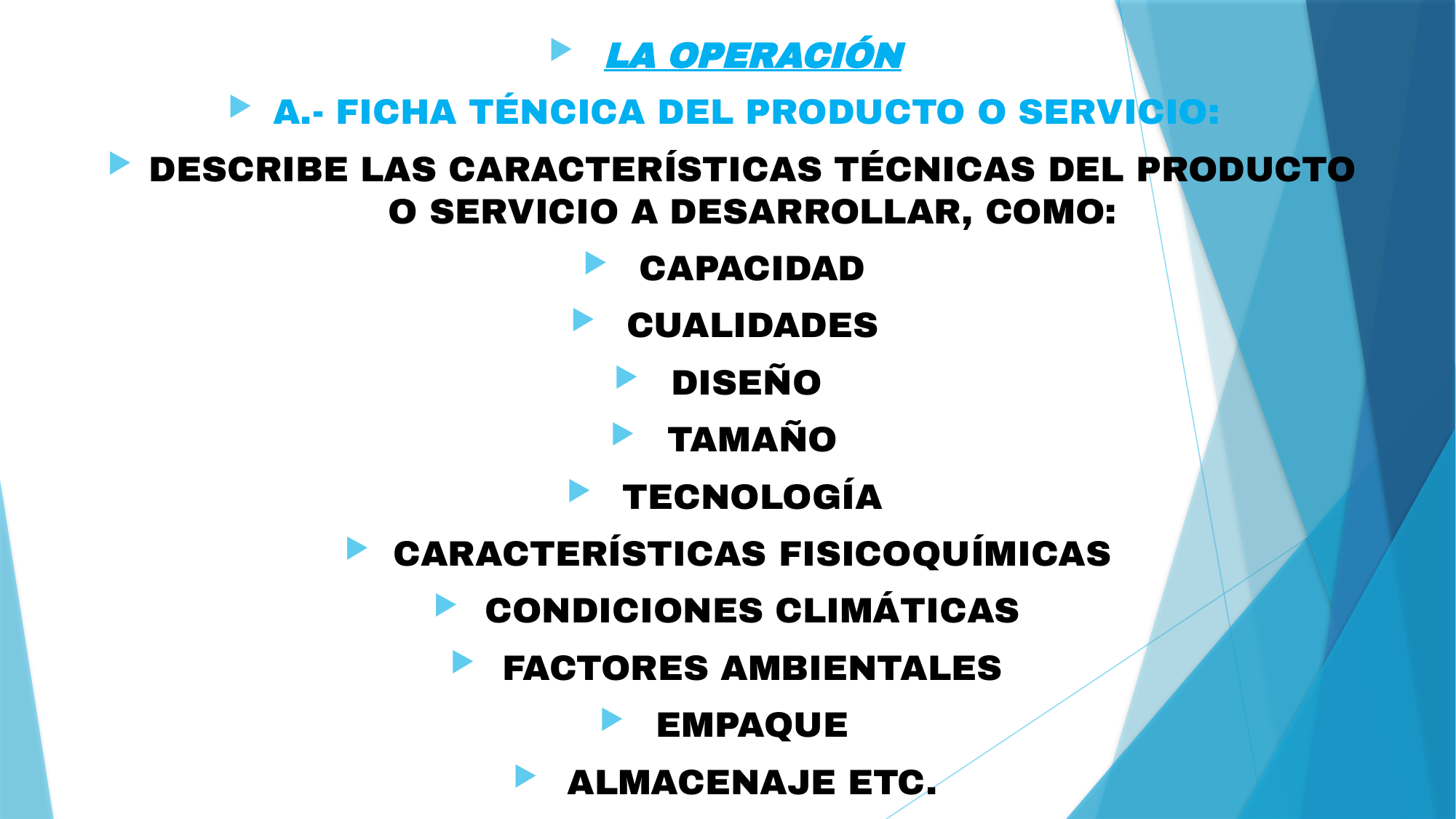

LA OPERACIÓN
A.- FICHA TÉNCICA DEL PRODUCTO O SERVICIO:
DESCRIBE LAS CARACTERÍSTICAS TÉCNICAS DEL PRODUCTO O SERVICIO A DESARROLLAR, COMO:
CAPACIDAD
CUALIDADES
DISEÑO
TAMAÑO
TECNOLOGÍA
CARACTERÍSTICAS FISICOQUÍMICAS
CONDICIONES CLIMÁTICAS
FACTORES AMBIENTALES
EMPAQUE
ALMACENAJE ETC.